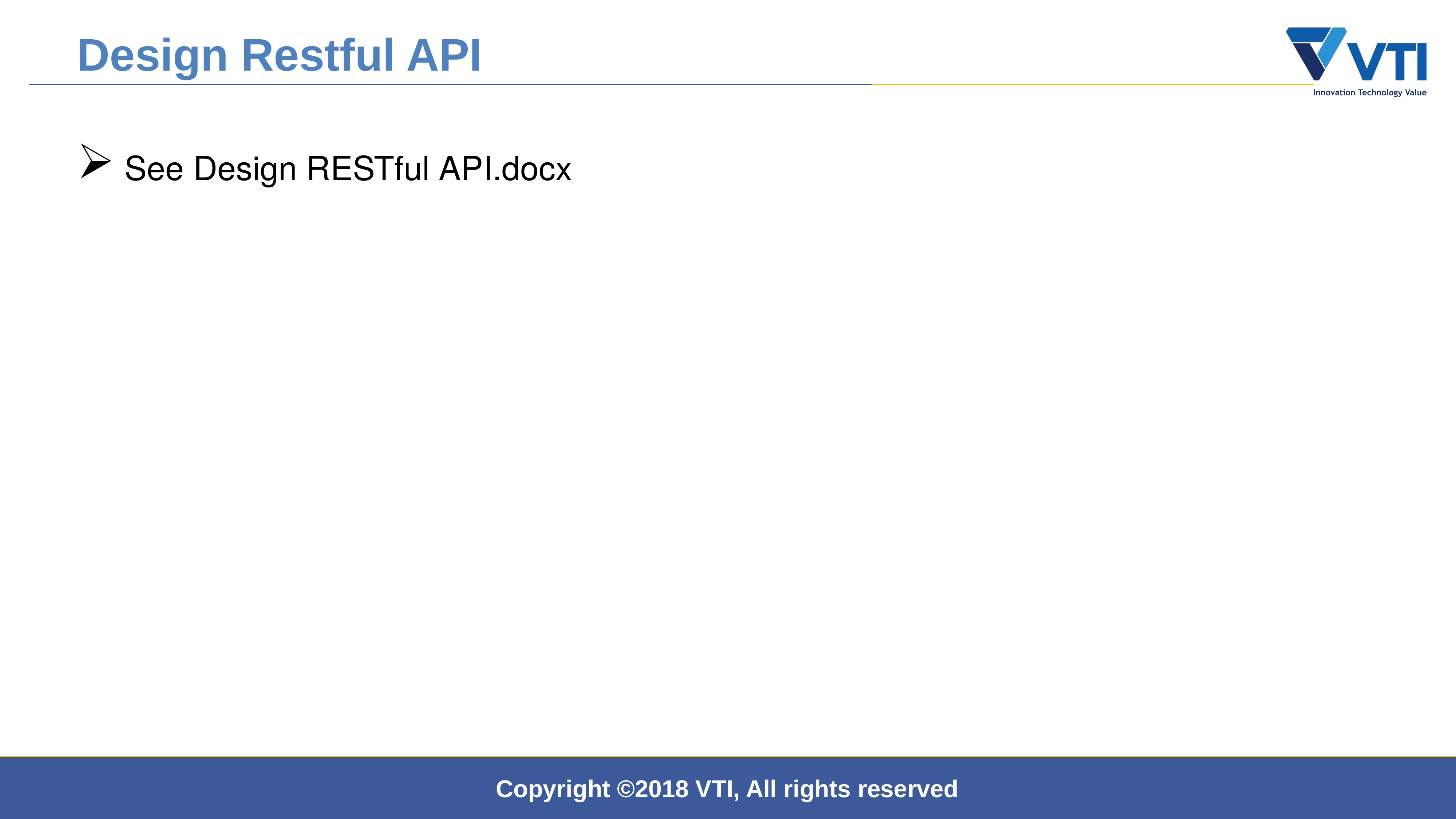

Design Restful API
 See Design RESTful API.docx